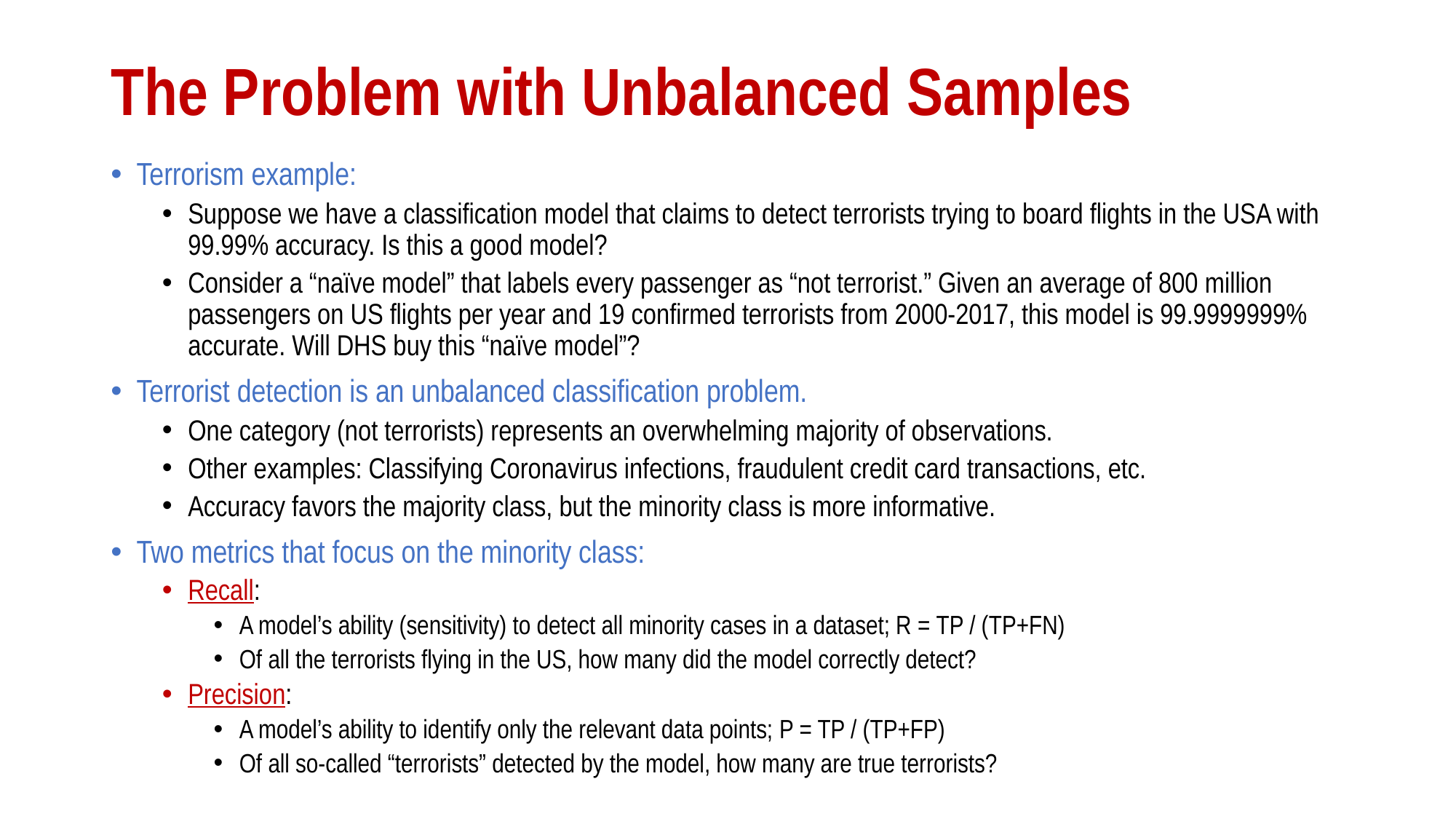

# The Problem with Unbalanced Samples
Terrorism example:
Suppose we have a classification model that claims to detect terrorists trying to board flights in the USA with 99.99% accuracy. Is this a good model?
Consider a “naïve model” that labels every passenger as “not terrorist.” Given an average of 800 million passengers on US flights per year and 19 confirmed terrorists from 2000-2017, this model is 99.9999999% accurate. Will DHS buy this “naïve model”?
Terrorist detection is an unbalanced classification problem.
One category (not terrorists) represents an overwhelming majority of observations.
Other examples: Classifying Coronavirus infections, fraudulent credit card transactions, etc.
Accuracy favors the majority class, but the minority class is more informative.
Two metrics that focus on the minority class:
Recall:
A model’s ability (sensitivity) to detect all minority cases in a dataset; R = TP / (TP+FN)
Of all the terrorists flying in the US, how many did the model correctly detect?
Precision:
A model’s ability to identify only the relevant data points; P = TP / (TP+FP)
Of all so-called “terrorists” detected by the model, how many are true terrorists?